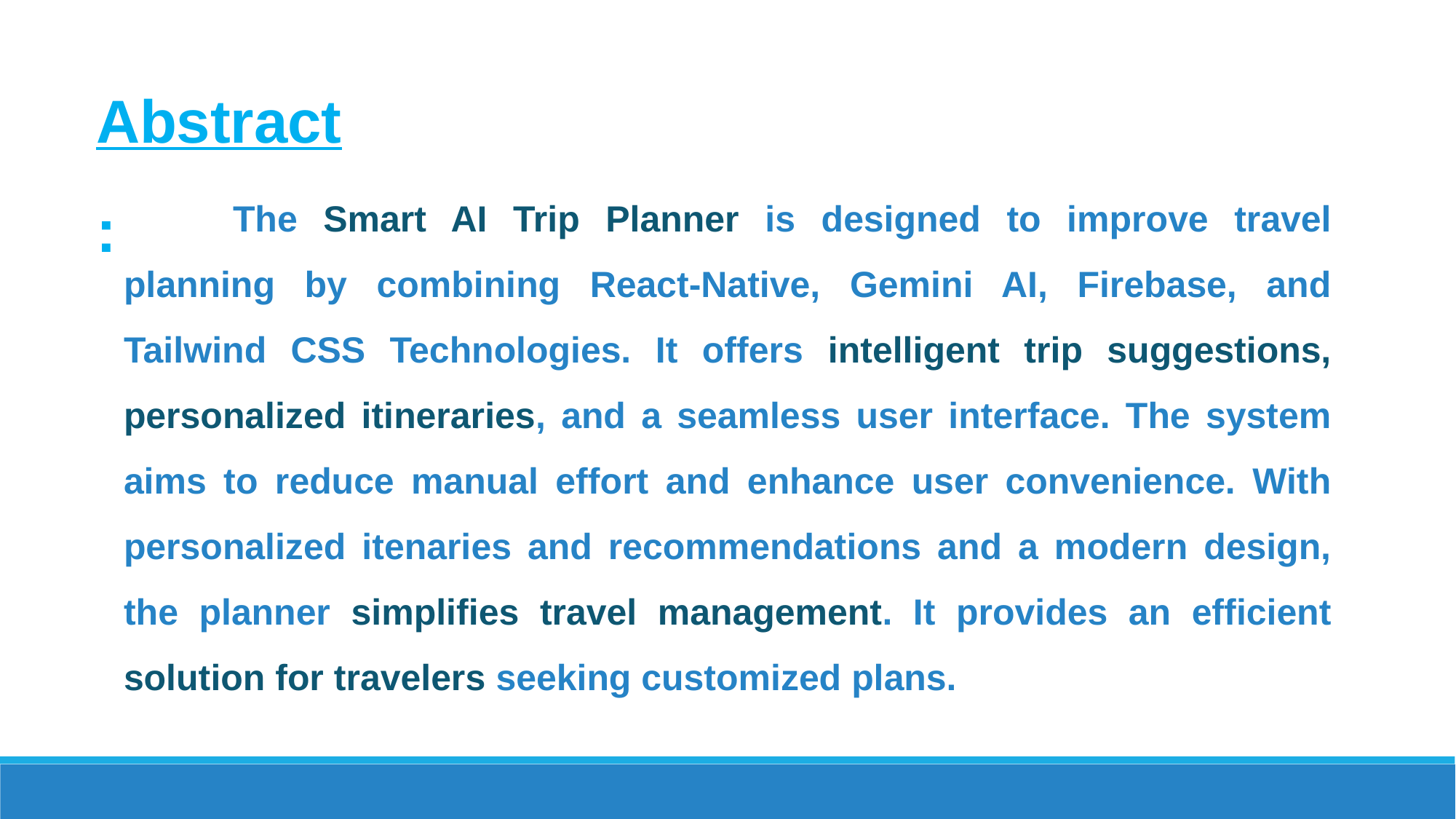

Abstract :
	The Smart AI Trip Planner is designed to improve travel planning by combining React-Native, Gemini AI, Firebase, and Tailwind CSS Technologies. It offers intelligent trip suggestions, personalized itineraries, and a seamless user interface. The system aims to reduce manual effort and enhance user convenience. With personalized itenaries and recommendations and a modern design, the planner simplifies travel management. It provides an efficient solution for travelers seeking customized plans.